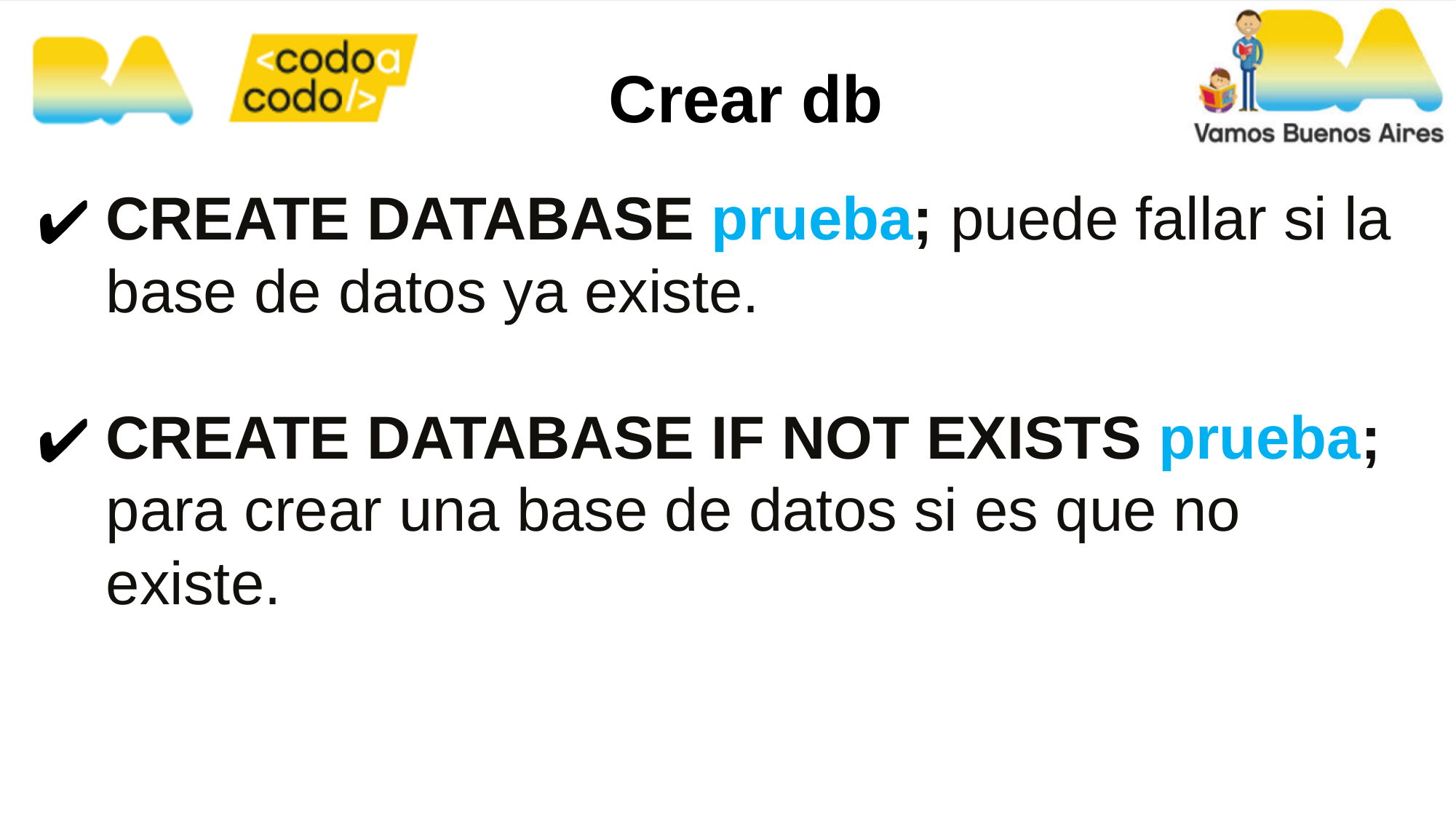

Crear db
CREATE DATABASE prueba; puede fallar si la base de datos ya existe.

CREATE DATABASE IF NOT EXISTS prueba; para crear una base de datos si es que no existe.